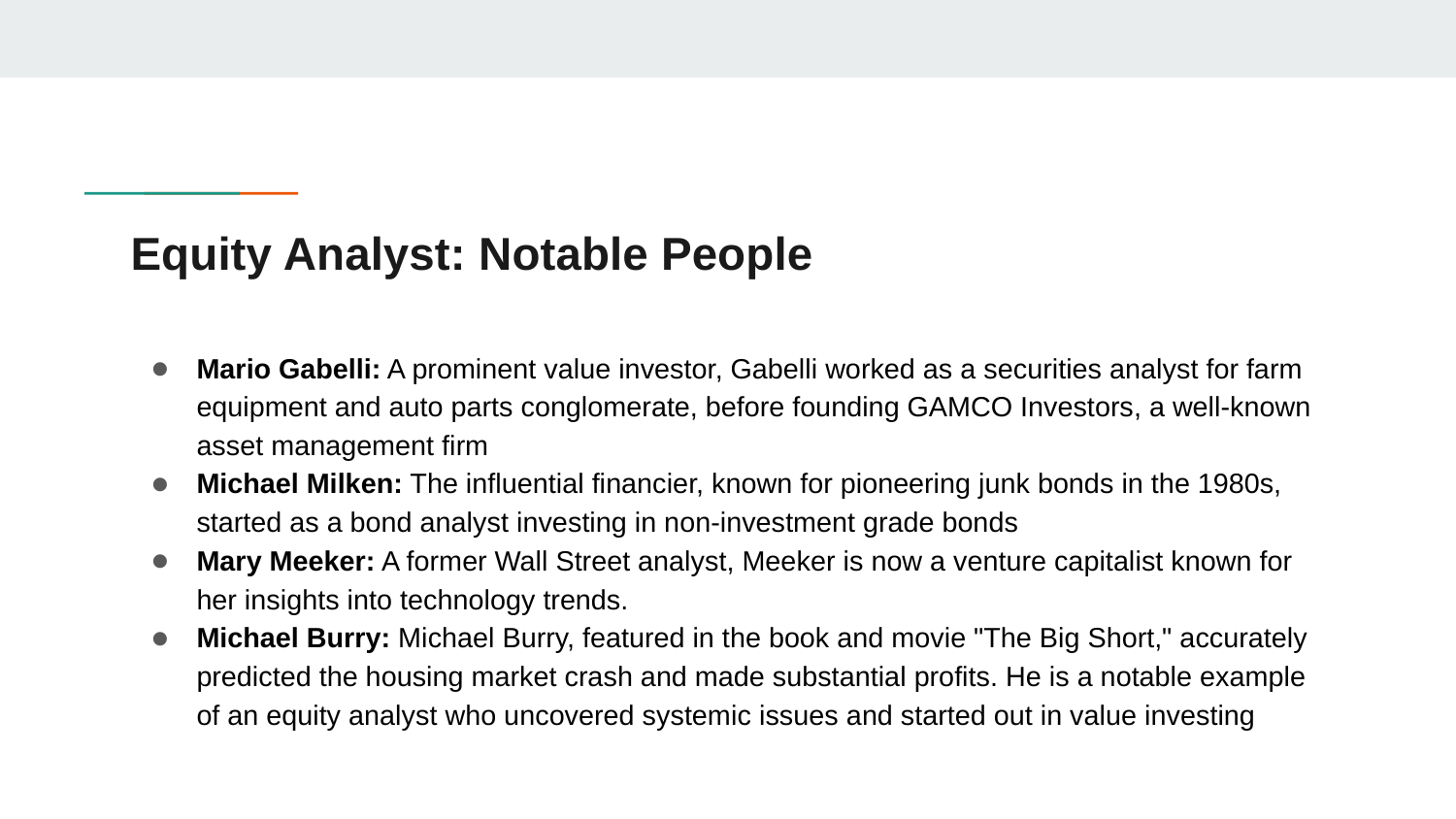

# Equity Analyst: Notable People
Mario Gabelli: A prominent value investor, Gabelli worked as a securities analyst for farm equipment and auto parts conglomerate, before founding GAMCO Investors, a well-known asset management firm
Michael Milken: The influential financier, known for pioneering junk bonds in the 1980s, started as a bond analyst investing in non-investment grade bonds
Mary Meeker: A former Wall Street analyst, Meeker is now a venture capitalist known for her insights into technology trends.
Michael Burry: Michael Burry, featured in the book and movie "The Big Short," accurately predicted the housing market crash and made substantial profits. He is a notable example of an equity analyst who uncovered systemic issues and started out in value investing